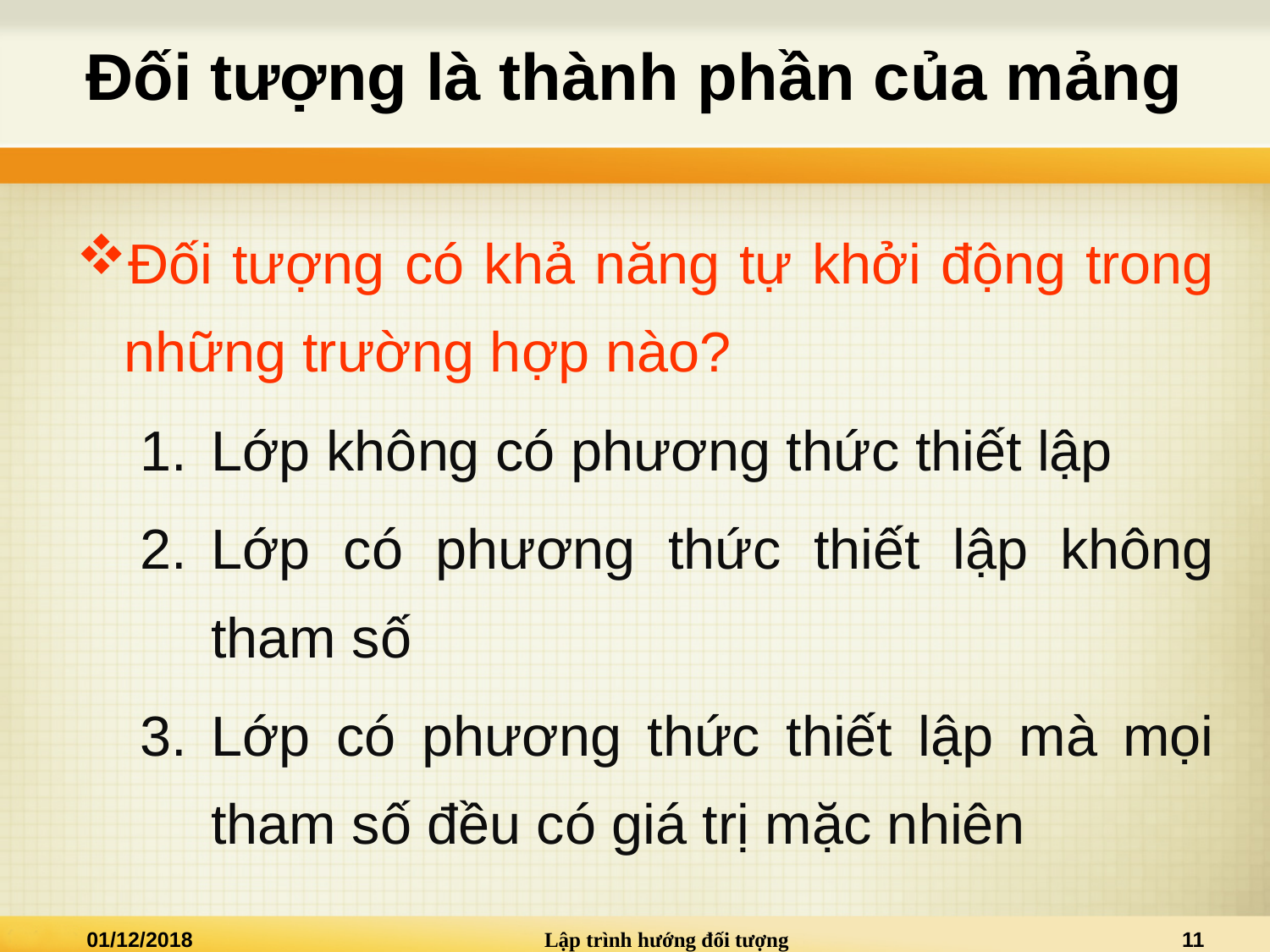

# Đối tượng là thành phần của mảng
Đối tượng có khả năng tự khởi động trong những trường hợp nào?
Lớp không có phương thức thiết lập
Lớp có phương thức thiết lập không tham số
Lớp có phương thức thiết lập mà mọi tham số đều có giá trị mặc nhiên
01/12/2018
Lập trình hướng đối tượng
11